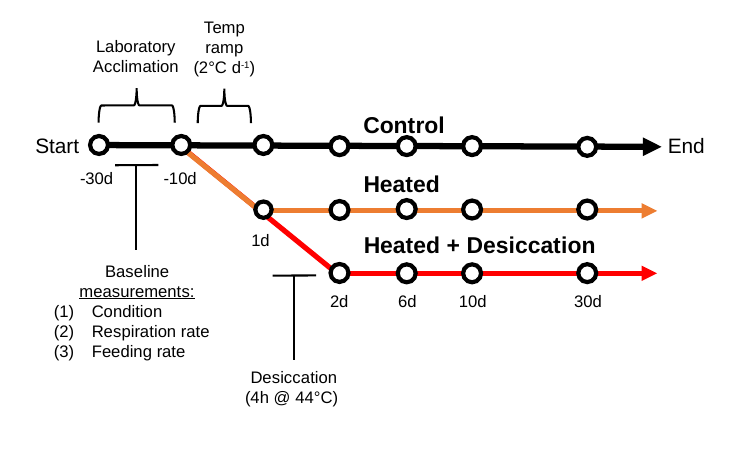

Temp ramp (2°C d-1)
Laboratory Acclimation

Control
Start
End

-30d
-10d
Heated

1d
Heated + Desiccation
Baseline measurements:
Condition
Respiration rate
Feeding rate

2d
6d
10d
30d
Desiccation (4h @ 44°C)